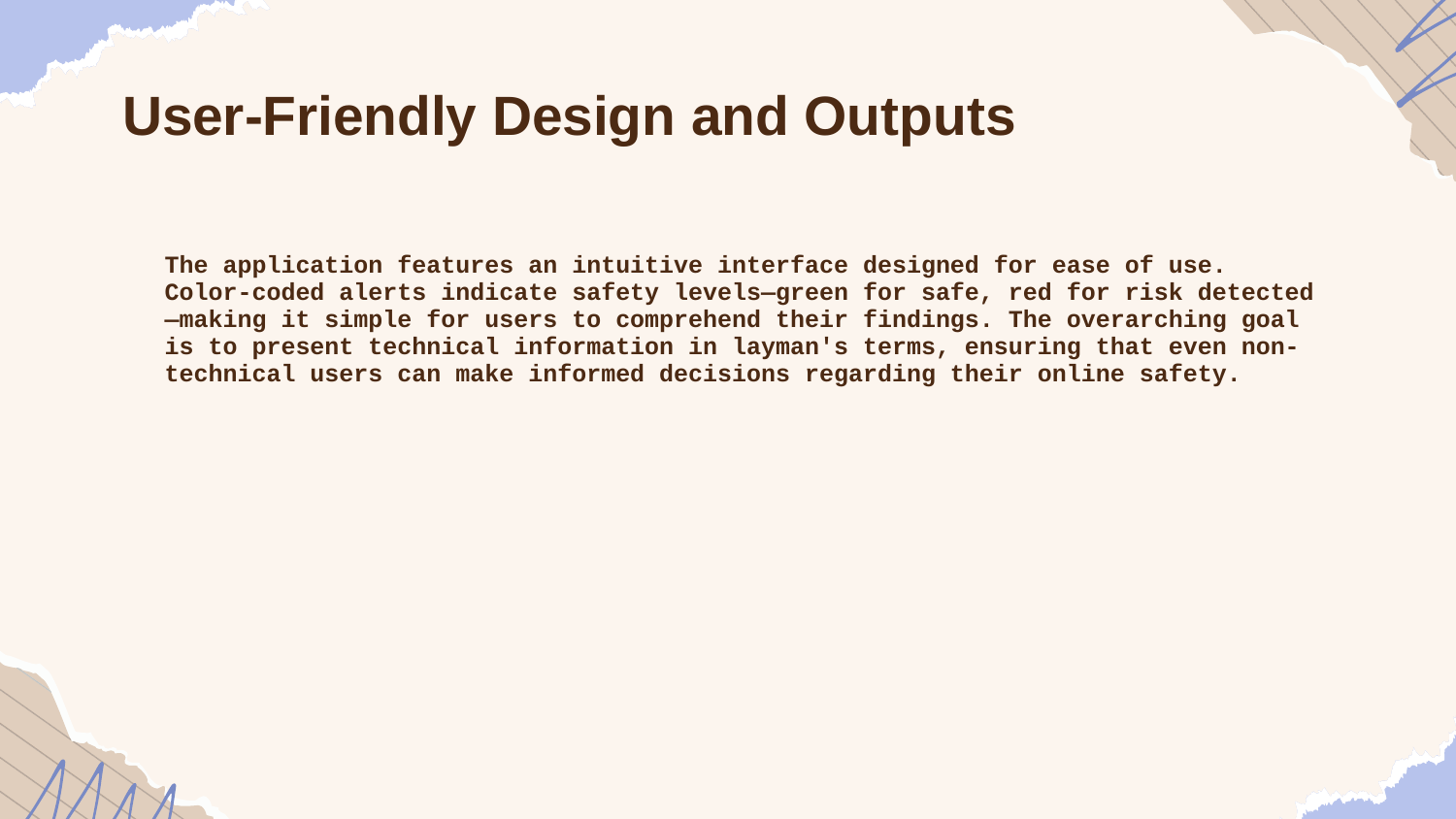

# User-Friendly Design and Outputs
The application features an intuitive interface designed for ease of use. Color-coded alerts indicate safety levels—green for safe, red for risk detected—making it simple for users to comprehend their findings. The overarching goal is to present technical information in layman's terms, ensuring that even non-technical users can make informed decisions regarding their online safety.